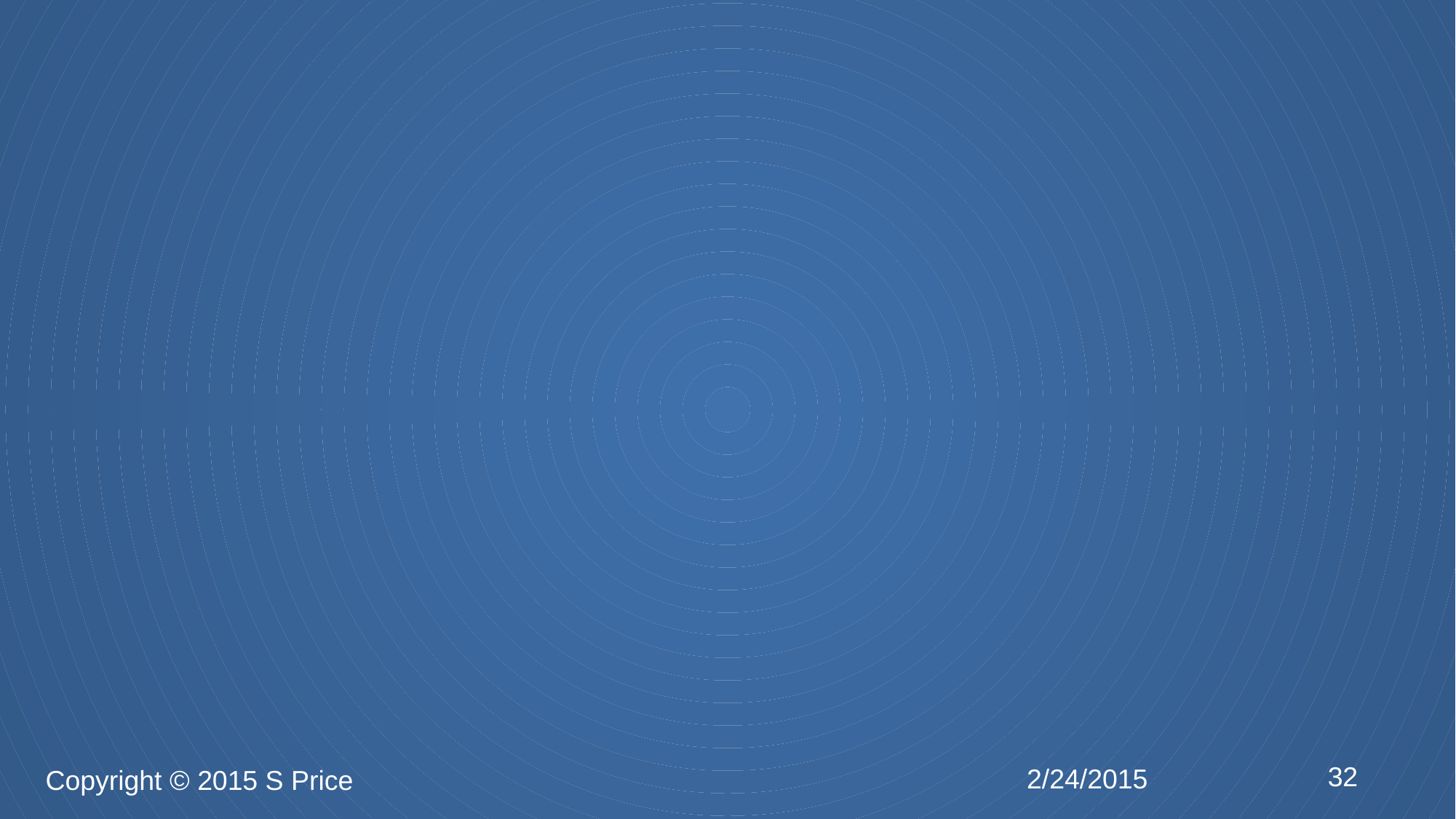

#

32
2/24/2015
Copyright © 2015 S Price